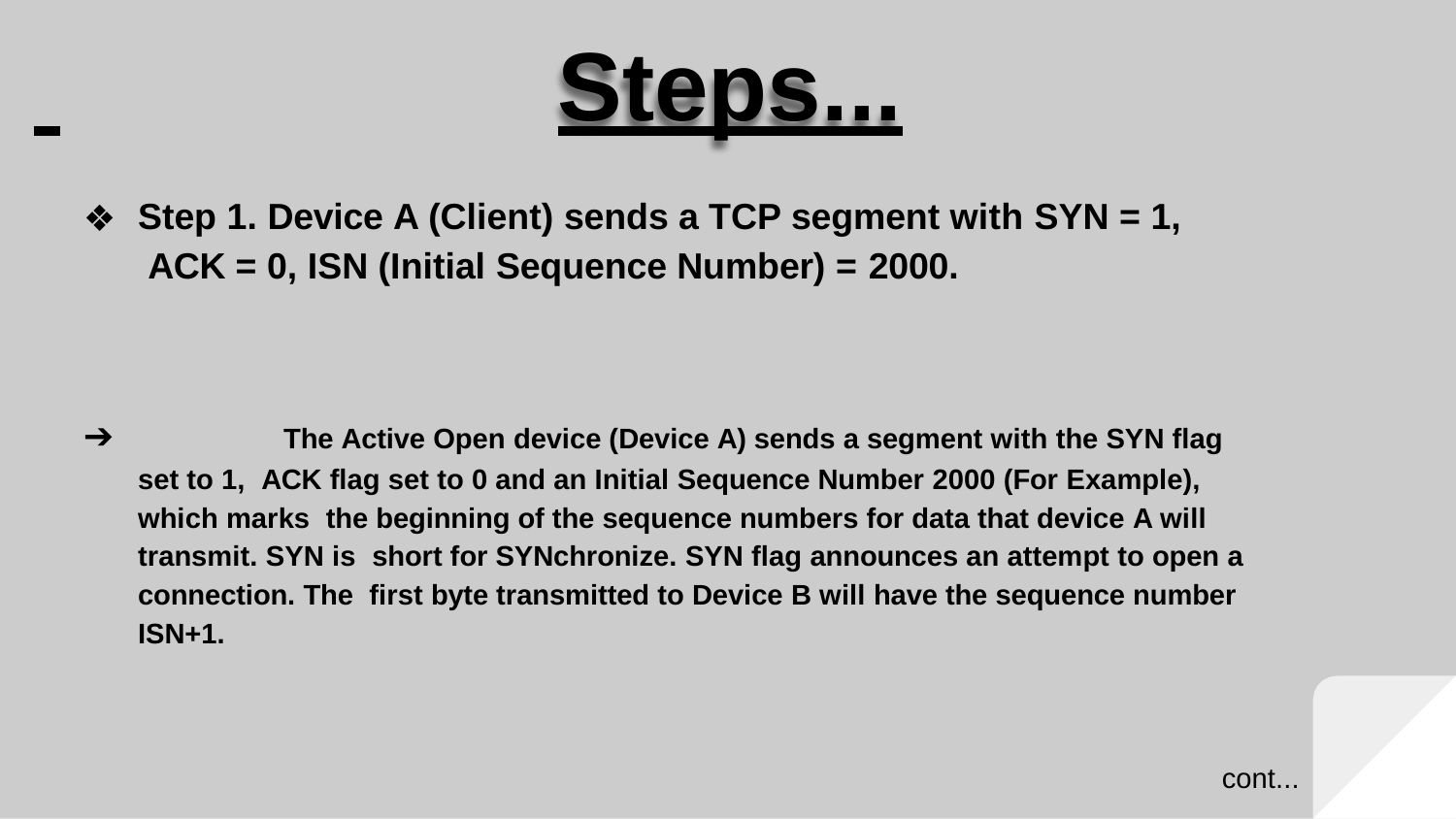

# Steps...
Step 1. Device A (Client) sends a TCP segment with SYN = 1,  ACK = 0, ISN (Initial Sequence Number) = 2000.
➔		The Active Open device (Device A) sends a segment with the SYN flag set to 1,  ACK flag set to 0 and an Initial Sequence Number 2000 (For Example), which marks  the beginning of the sequence numbers for data that device A will transmit. SYN is  short for SYNchronize. SYN flag announces an attempt to open a connection. The  first byte transmitted to Device B will have the sequence number ISN+1.
cont...